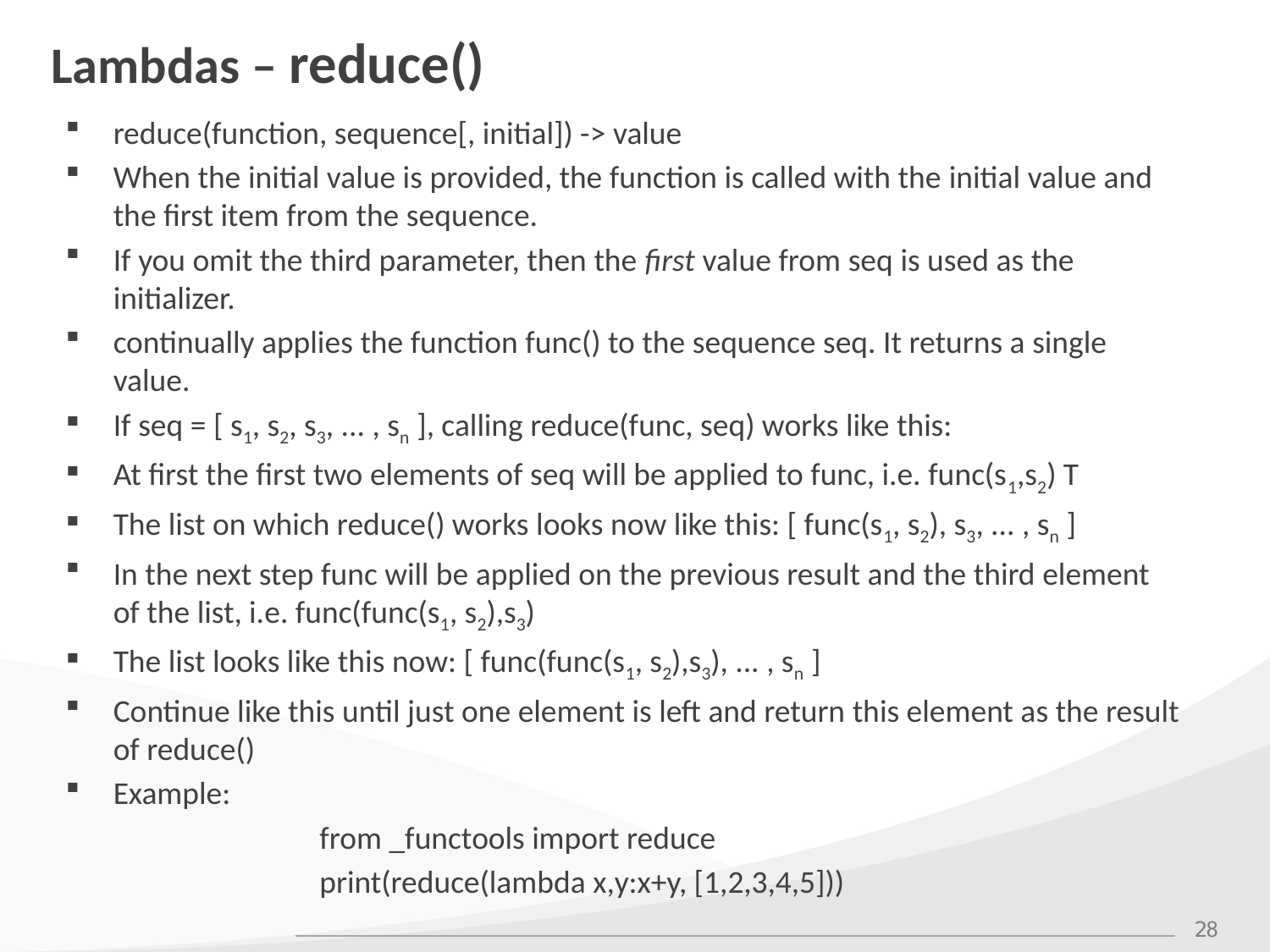

# Lambdas – reduce()
reduce(function, sequence[, initial]) -> value
When the initial value is provided, the function is called with the initial value and the first item from the sequence.
If you omit the third parameter, then the first value from seq is used as the initializer.
continually applies the function func() to the sequence seq. It returns a single value.
If seq = [ s1, s2, s3, ... , sn ], calling reduce(func, seq) works like this:
At first the first two elements of seq will be applied to func, i.e. func(s1,s2) T
The list on which reduce() works looks now like this: [ func(s1, s2), s3, ... , sn ]
In the next step func will be applied on the previous result and the third element of the list, i.e. func(func(s1, s2),s3)
The list looks like this now: [ func(func(s1, s2),s3), ... , sn ]
Continue like this until just one element is left and return this element as the result of reduce()
Example:
		from _functools import reduce
		print(reduce(lambda x,y:x+y, [1,2,3,4,5]))